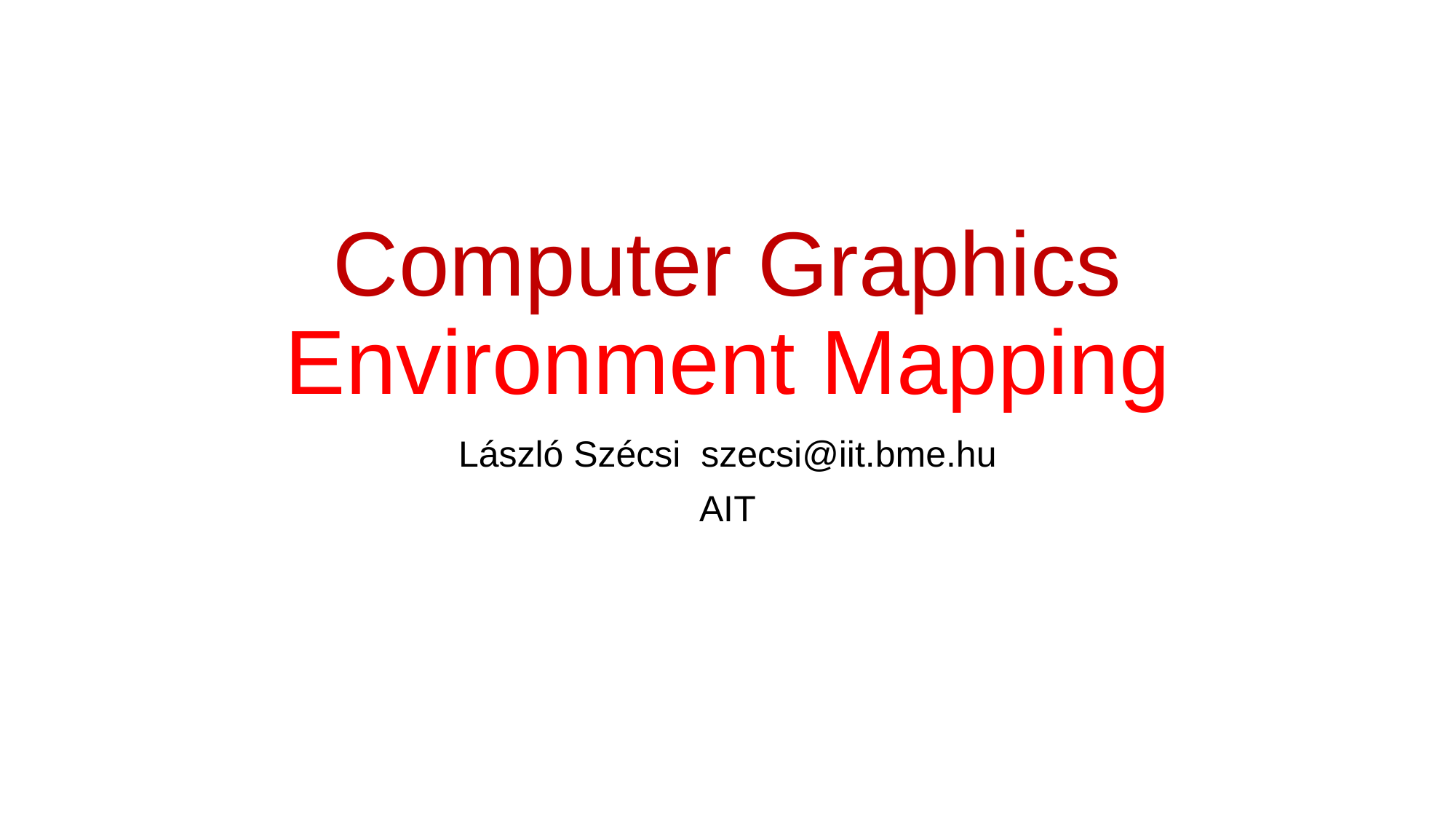

# Computer Graphics Environment Mapping
László Szécsi  szecsi@iit.bme.hu
AIT